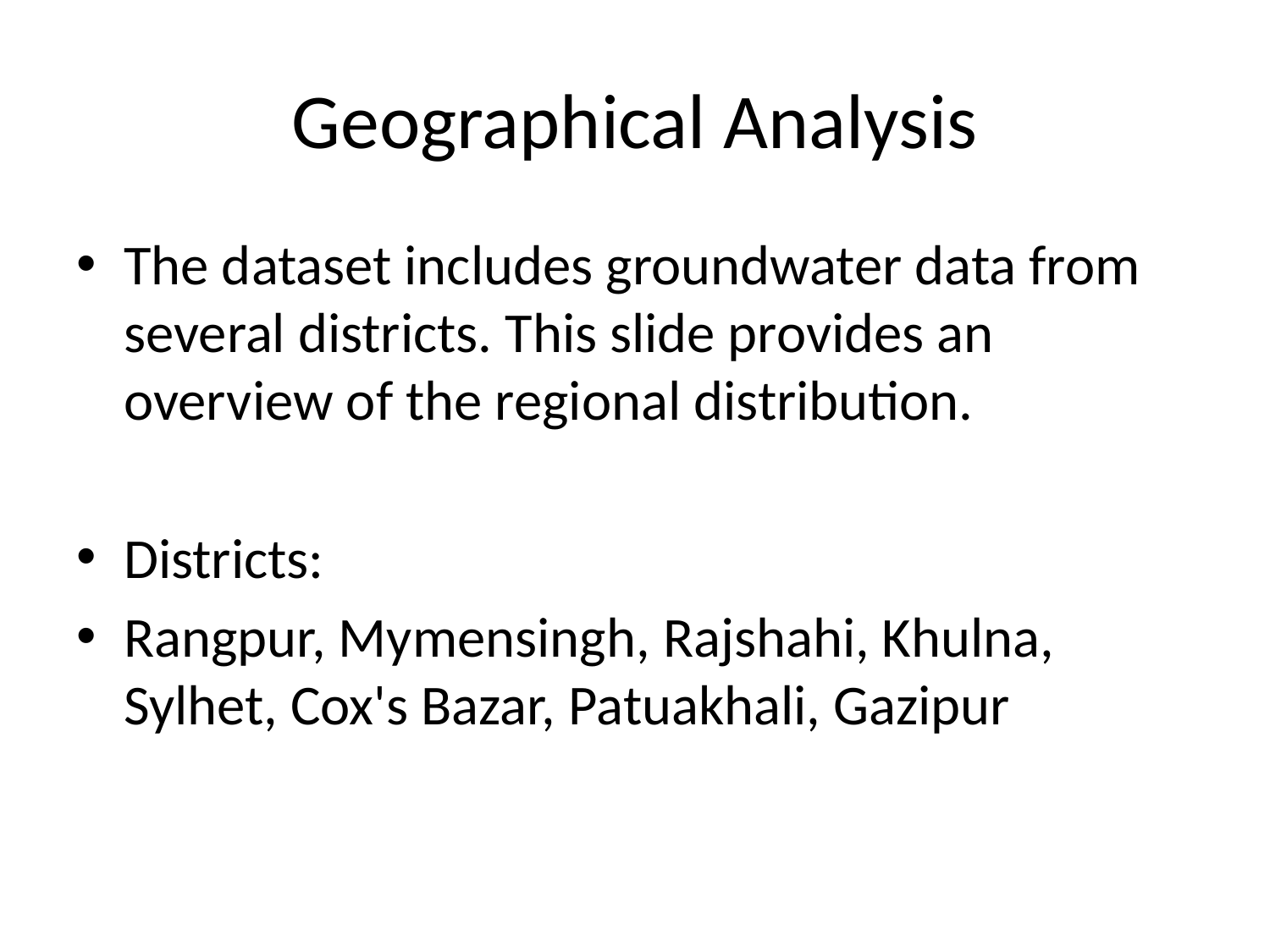

# Geographical Analysis
The dataset includes groundwater data from several districts. This slide provides an overview of the regional distribution.

Districts:
Rangpur, Mymensingh, Rajshahi, Khulna, Sylhet, Cox's Bazar, Patuakhali, Gazipur